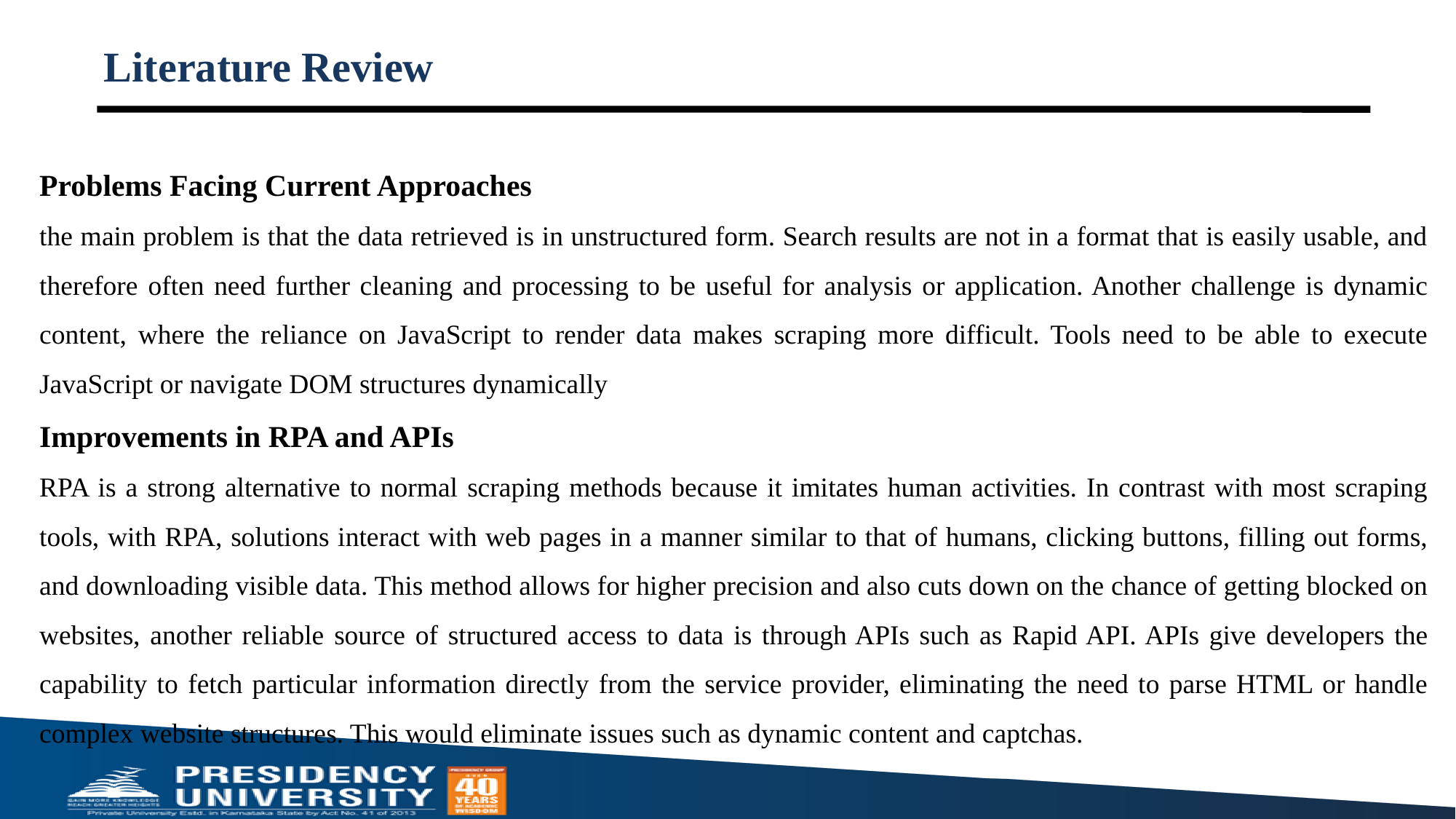

Literature Review
Problems Facing Current Approaches
the main problem is that the data retrieved is in unstructured form. Search results are not in a format that is easily usable, and therefore often need further cleaning and processing to be useful for analysis or application. Another challenge is dynamic content, where the reliance on JavaScript to render data makes scraping more difficult. Tools need to be able to execute JavaScript or navigate DOM structures dynamically
Improvements in RPA and APIs
RPA is a strong alternative to normal scraping methods because it imitates human activities. In contrast with most scraping tools, with RPA, solutions interact with web pages in a manner similar to that of humans, clicking buttons, filling out forms, and downloading visible data. This method allows for higher precision and also cuts down on the chance of getting blocked on websites, another reliable source of structured access to data is through APIs such as Rapid API. APIs give developers the capability to fetch particular information directly from the service provider, eliminating the need to parse HTML or handle complex website structures. This would eliminate issues such as dynamic content and captchas.